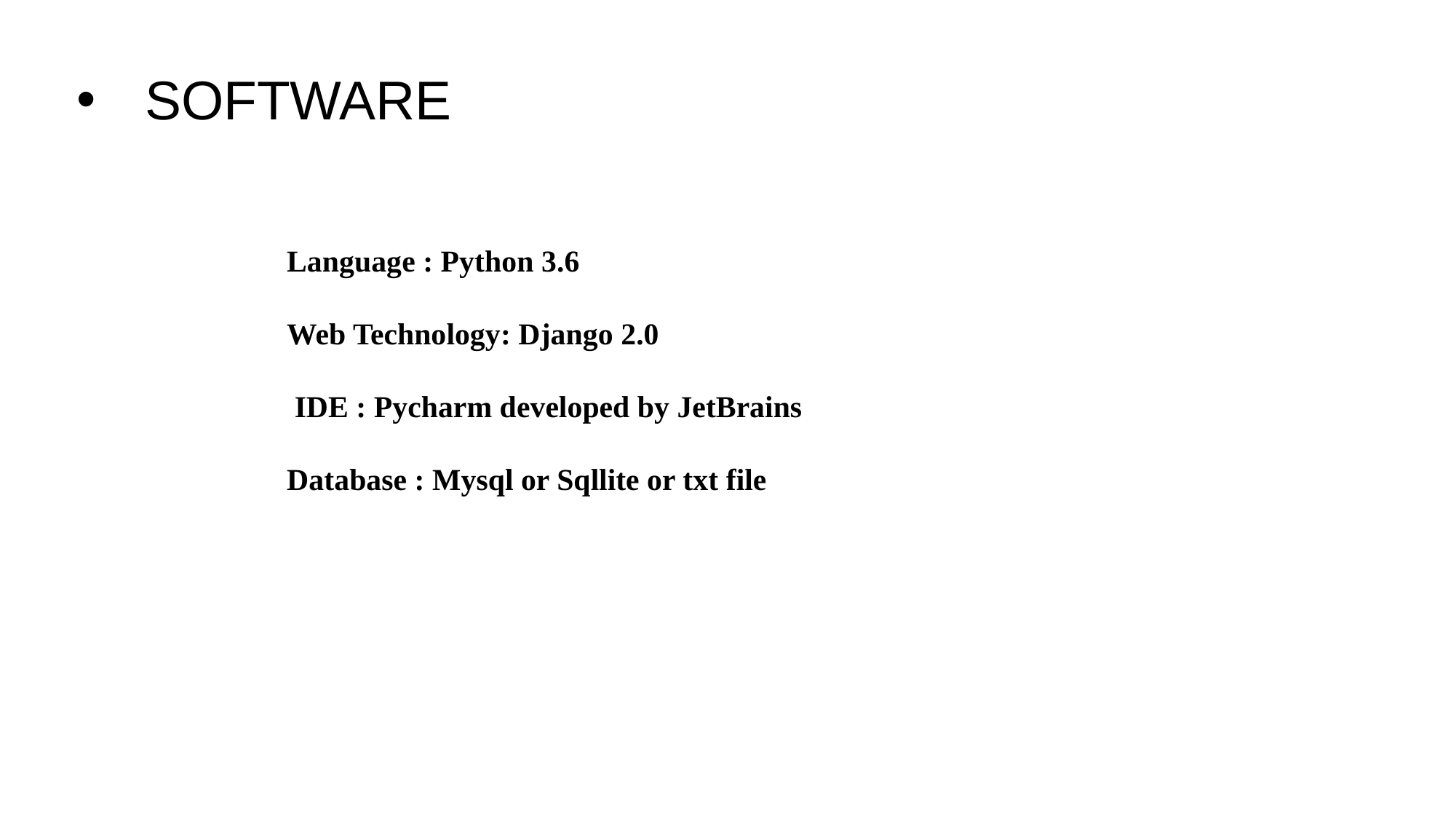

SOFTWARE

Language : Python 3.6
Web Technology: Django 2.0
 IDE : Pycharm developed by JetBrains
Database : Mysql or Sqllite or txt file